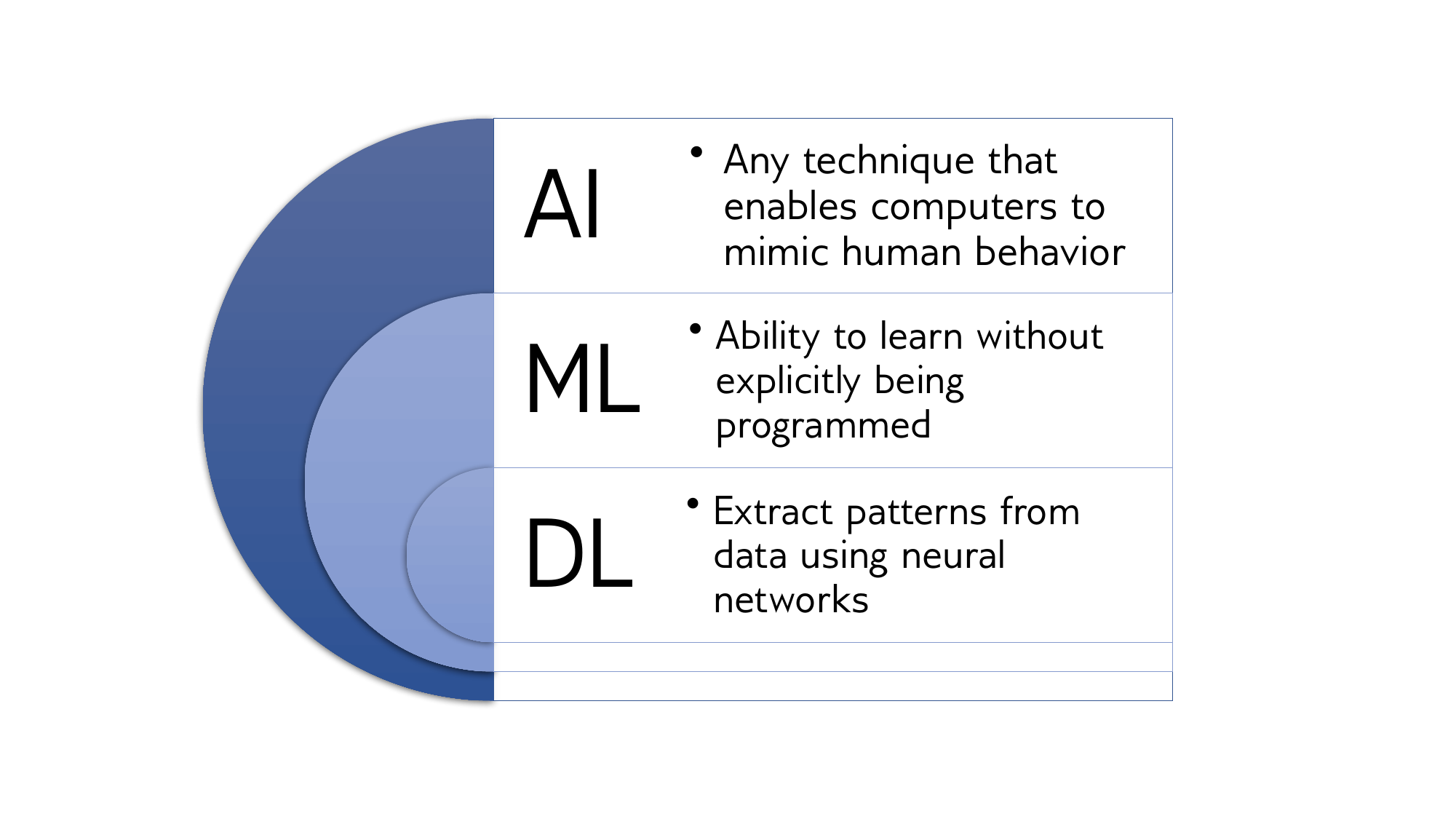

AI
ML
DL
Any technique that enables computers to mimic human behavior
Ability to learn without explicitly being programmed
Extract patterns from data using neural networks